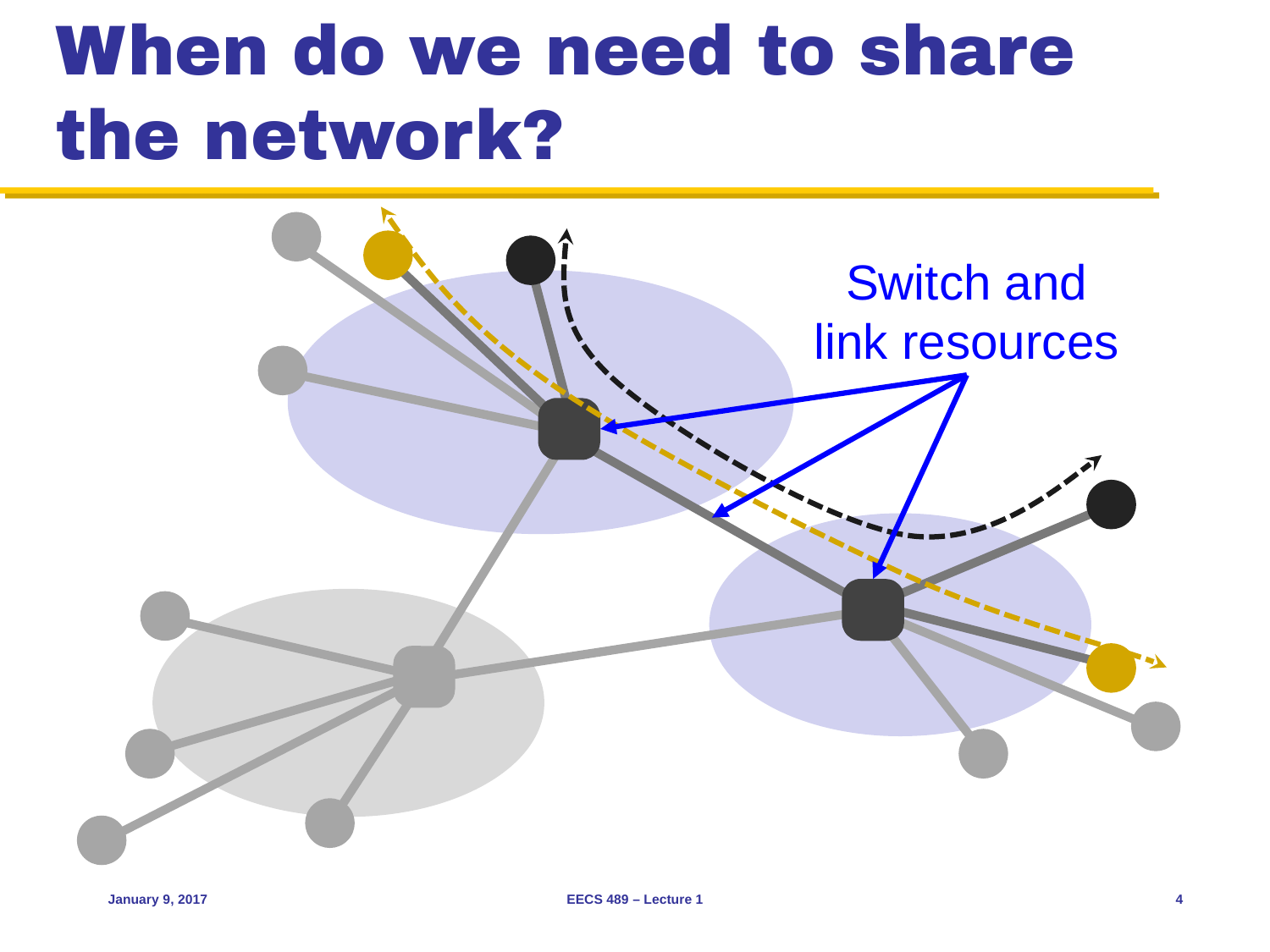

# When do we need to share the network?

Switch and link resources

January 9, 2017
EECS 489 – Lecture 1
4